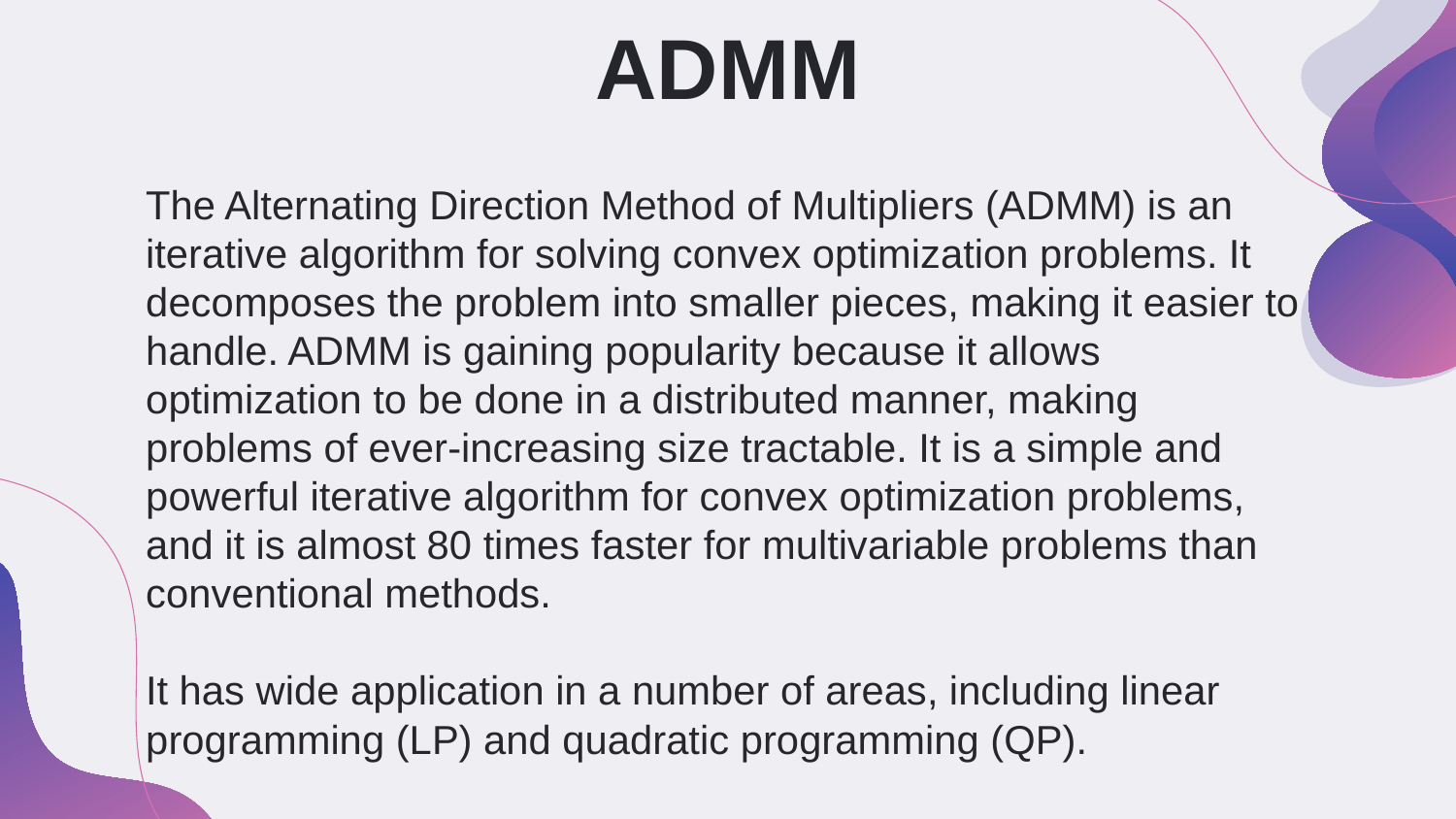

# ADMM
The Alternating Direction Method of Multipliers (ADMM) is an iterative algorithm for solving convex optimization problems. It decomposes the problem into smaller pieces, making it easier to handle. ADMM is gaining popularity because it allows optimization to be done in a distributed manner, making problems of ever-increasing size tractable. It is a simple and powerful iterative algorithm for convex optimization problems, and it is almost 80 times faster for multivariable problems than conventional methods.

It has wide application in a number of areas, including linear programming (LP) and quadratic programming (QP).